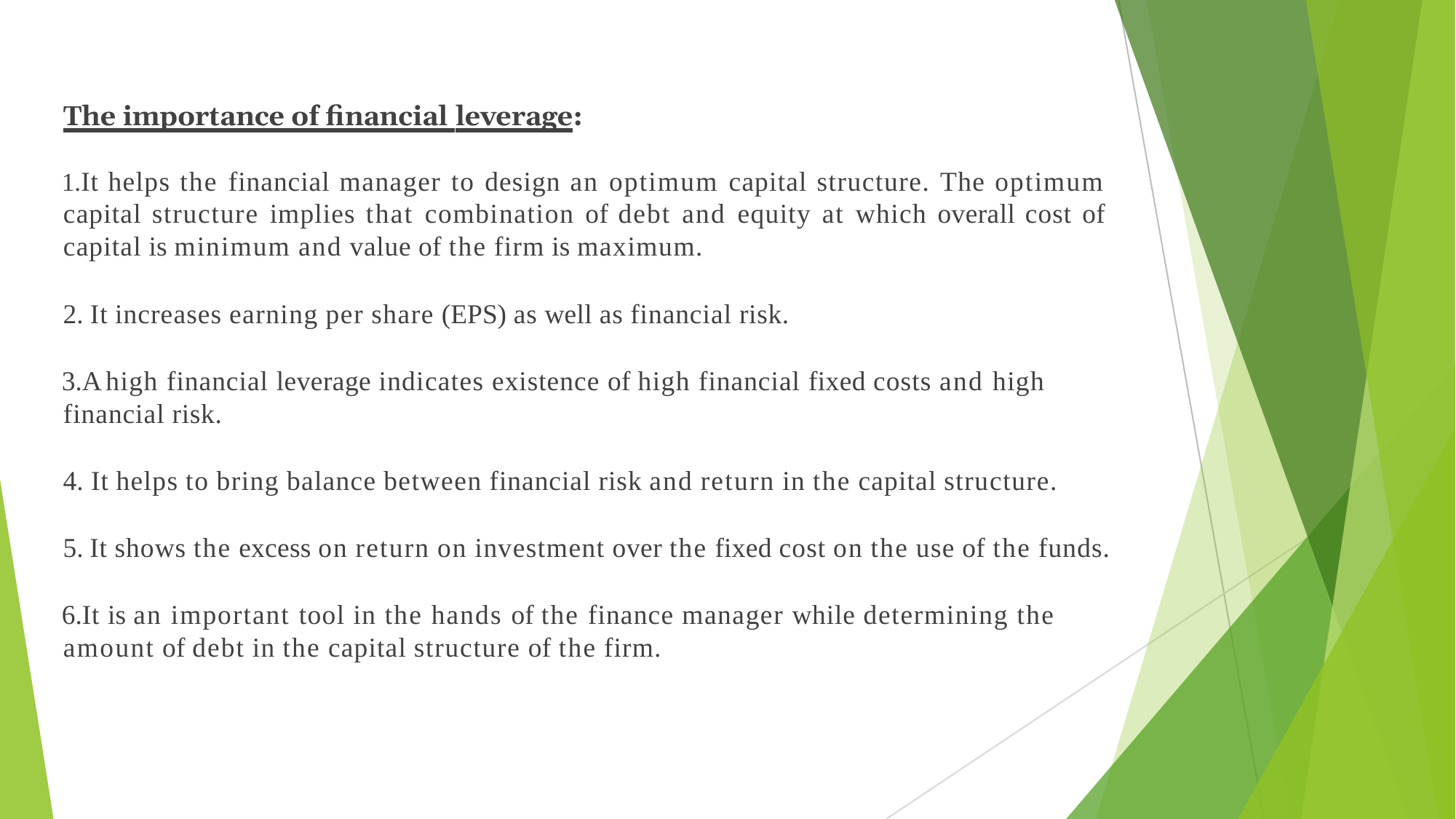

The importance of financial leverage:

It helps the financial manager to design an optimum capital structure. The optimum  capital structure implies that combination of debt and equity at which overall cost of  capital is minimum and value of the firm is maximum.

It increases earning per share (EPS) as well as financial risk.

A high financial leverage indicates existence of high financial fixed costs and high  financial risk.

It helps to bring balance between financial risk and return in the capital structure.

It shows the excess on return on investment over the fixed cost on the use of the funds.

It is an important tool in the hands of the finance manager while determining the  amount of debt in the capital structure of the firm.